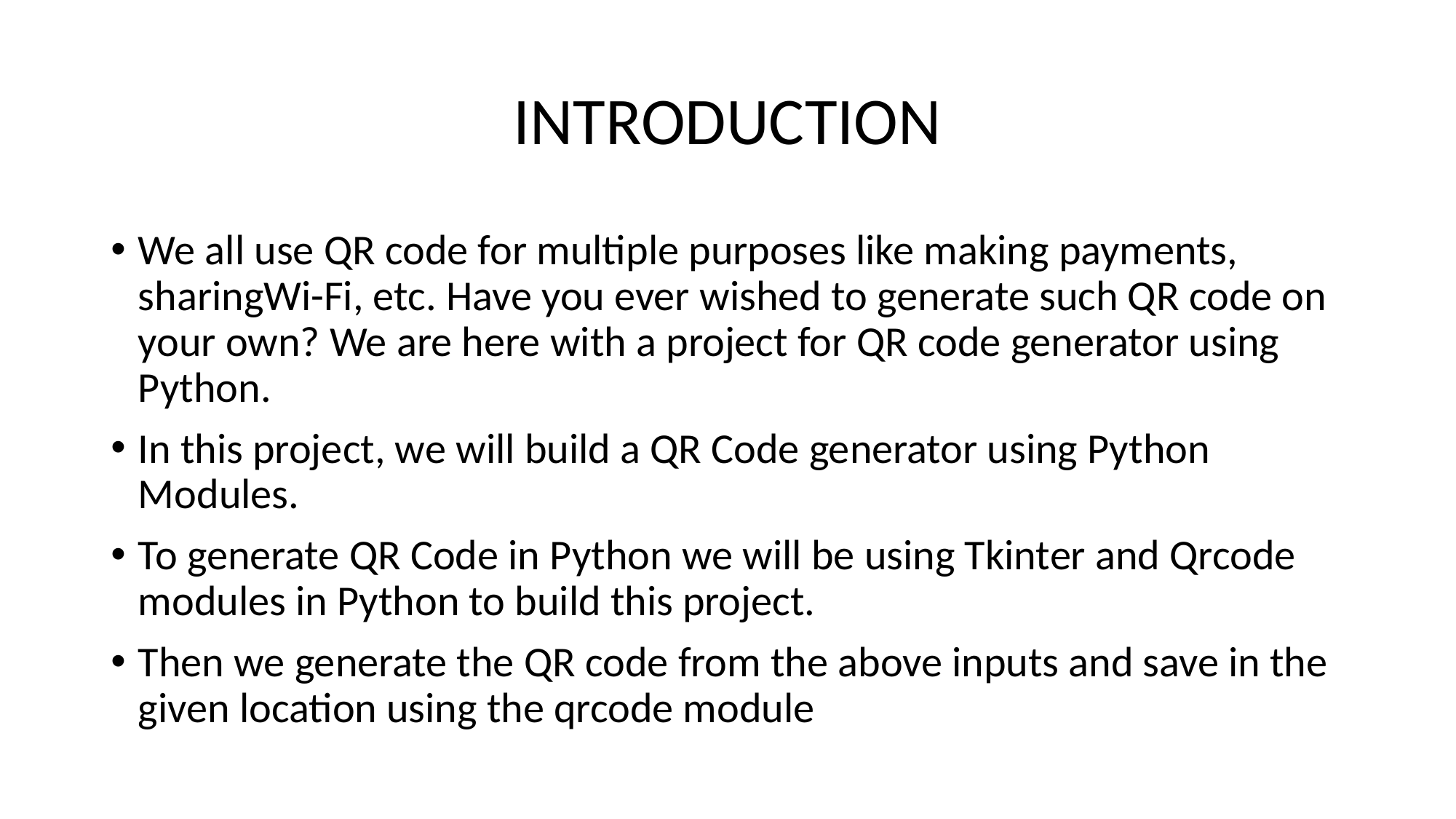

# INTRODUCTION
We all use QR code for multiple purposes like making payments, sharingWi-Fi, etc. Have you ever wished to generate such QR code on your own? We are here with a project for QR code generator using Python.
In this project, we will build a QR Code generator using Python Modules.
To generate QR Code in Python we will be using Tkinter and Qrcode modules in Python to build this project.
Then we generate the QR code from the above inputs and save in the given location using the qrcode module